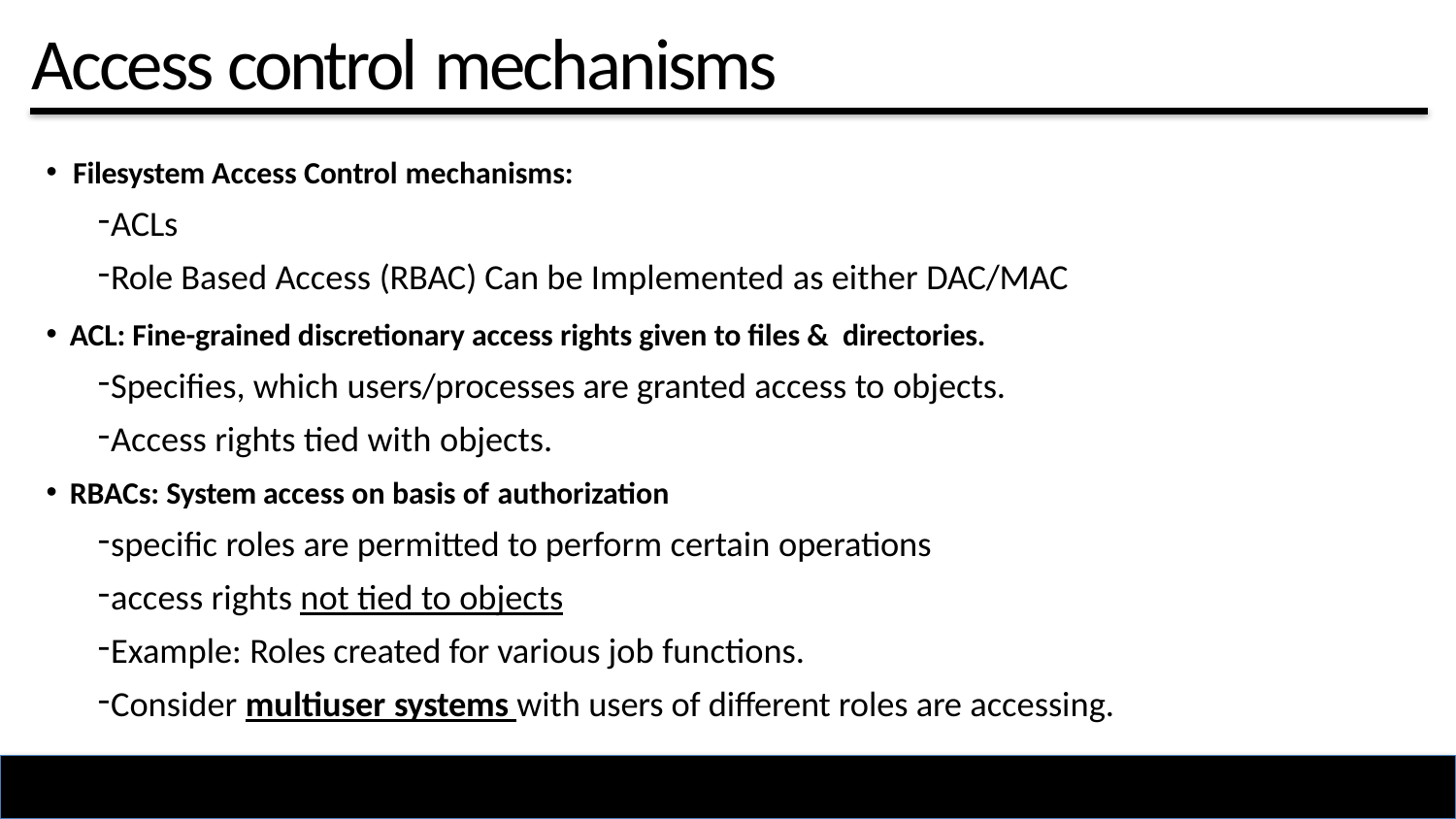

# Access control mechanisms
Filesystem Access Control mechanisms:
ACLs
Role Based Access (RBAC) Can be Implemented as either DAC/MAC
ACL: Fine-grained discretionary access rights given to files &  directories.
Specifies, which users/processes are granted access to objects.
Access rights tied with objects.
RBACs: System access on basis of authorization
specific roles are permitted to perform certain operations
access rights not tied to objects
Example: Roles created for various job functions.
Consider multiuser systems with users of different roles are accessing.